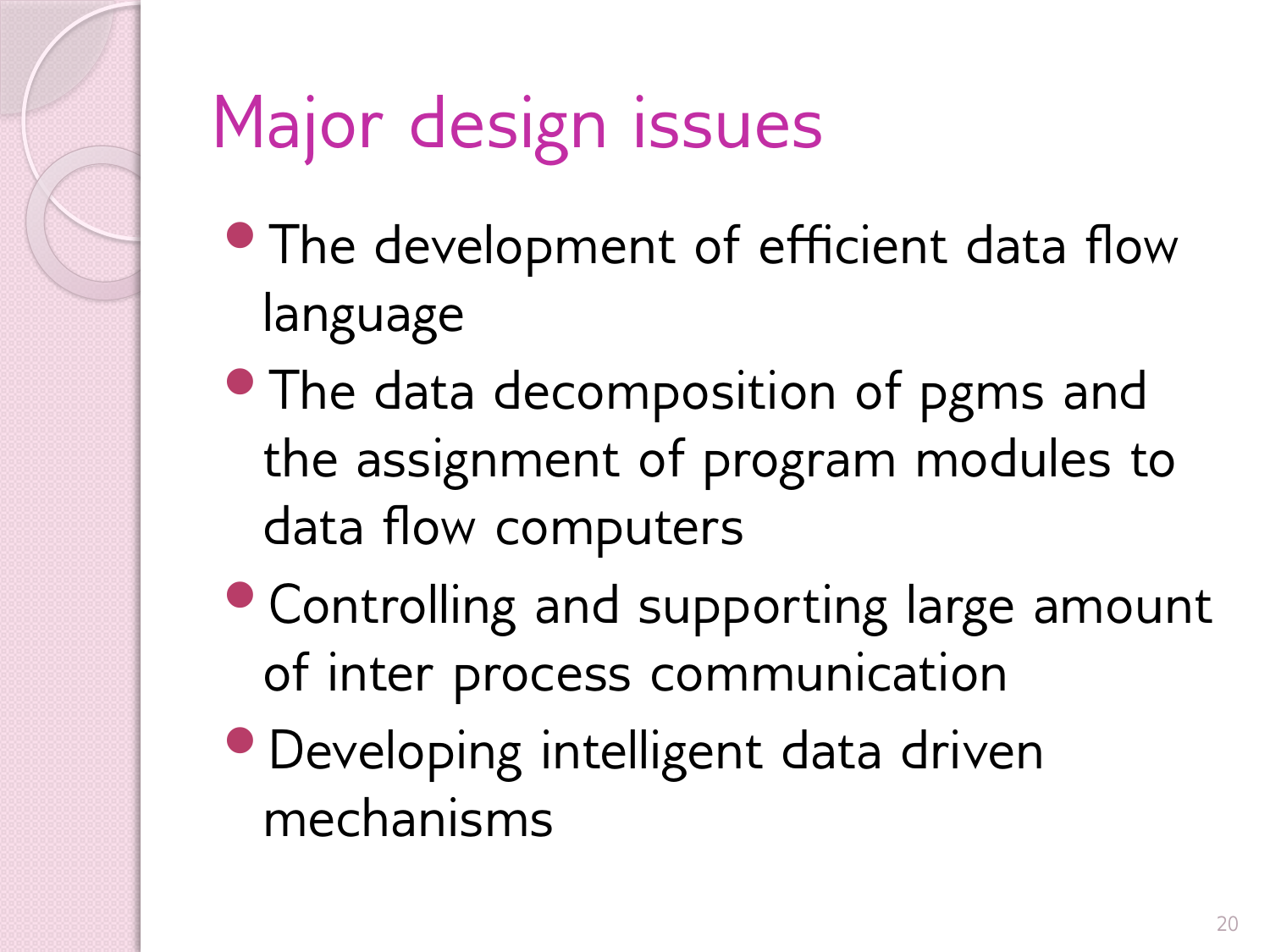

# Major design issues
The development of efficient data flow language
The data decomposition of pgms and the assignment of program modules to data flow computers
Controlling and supporting large amount of inter process communication
Developing intelligent data driven mechanisms
20